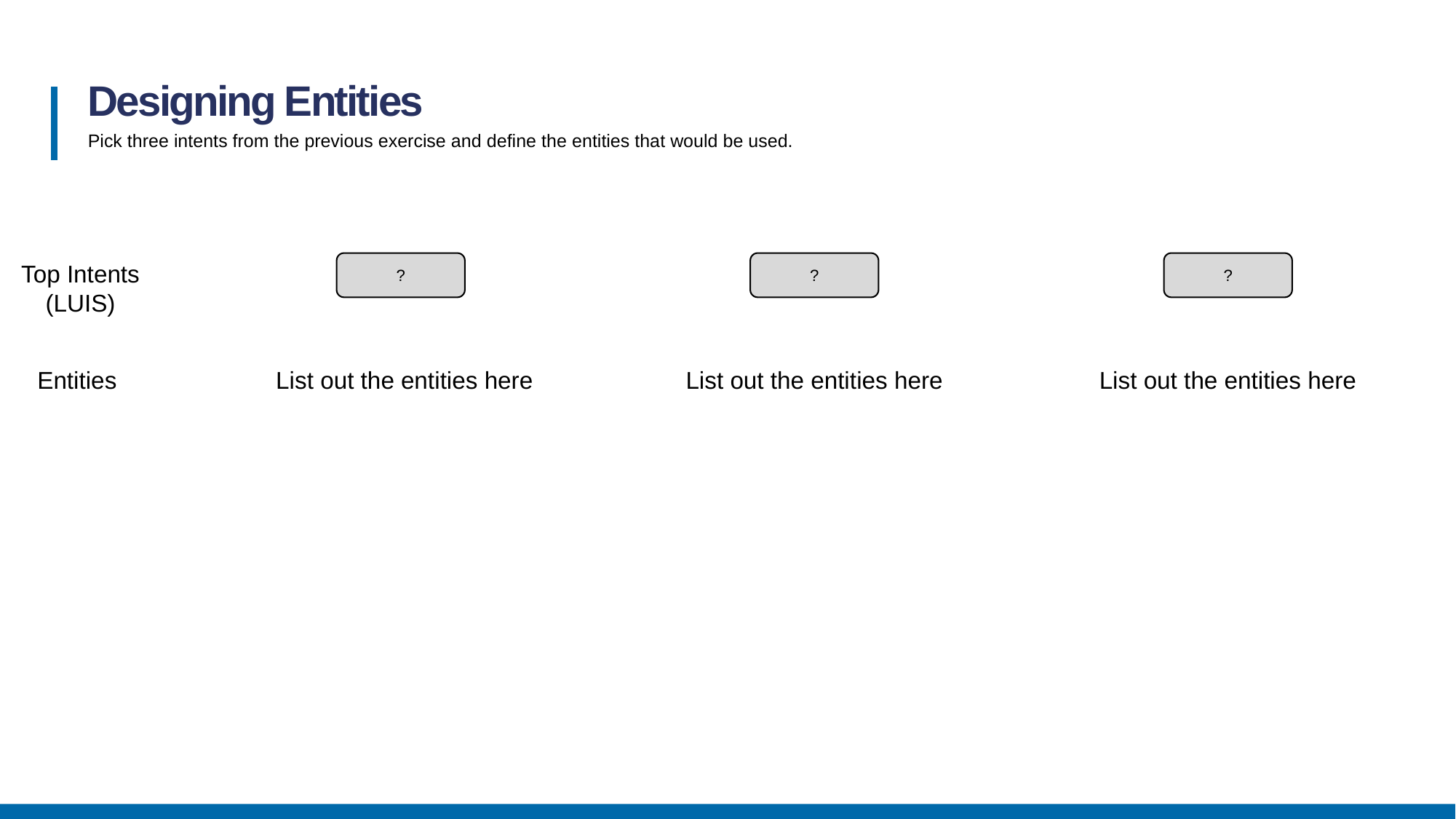

Designing Entities
Pick three intents from the previous exercise and define the entities that would be used.
?
?
?
Top Intents
(LUIS)
Entities
List out the entities here
List out the entities here
List out the entities here